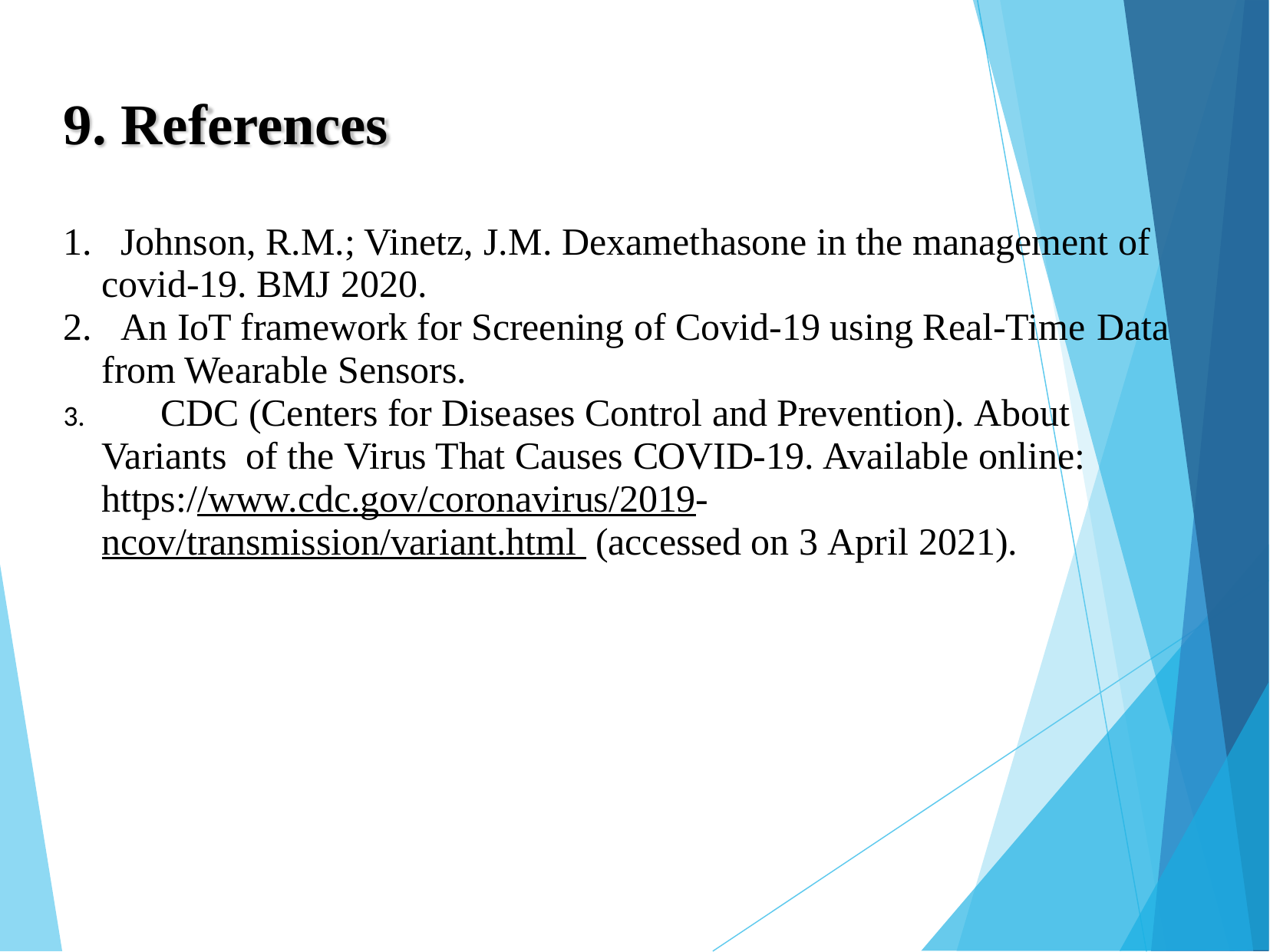

# 9. References

Johnson, R.M.; Vinetz, J.M. Dexamethasone in the management of
covid-19. BMJ 2020.
An IoT framework for Screening of Covid-19 using Real-Time Data
from Wearable Sensors.
	CDC (Centers for Diseases Control and Prevention). About Variants  of the Virus That Causes COVID-19. Available online:  https://www.cdc.gov/coronavirus/2019-ncov/transmission/variant.html  (accessed on 3 April 2021).